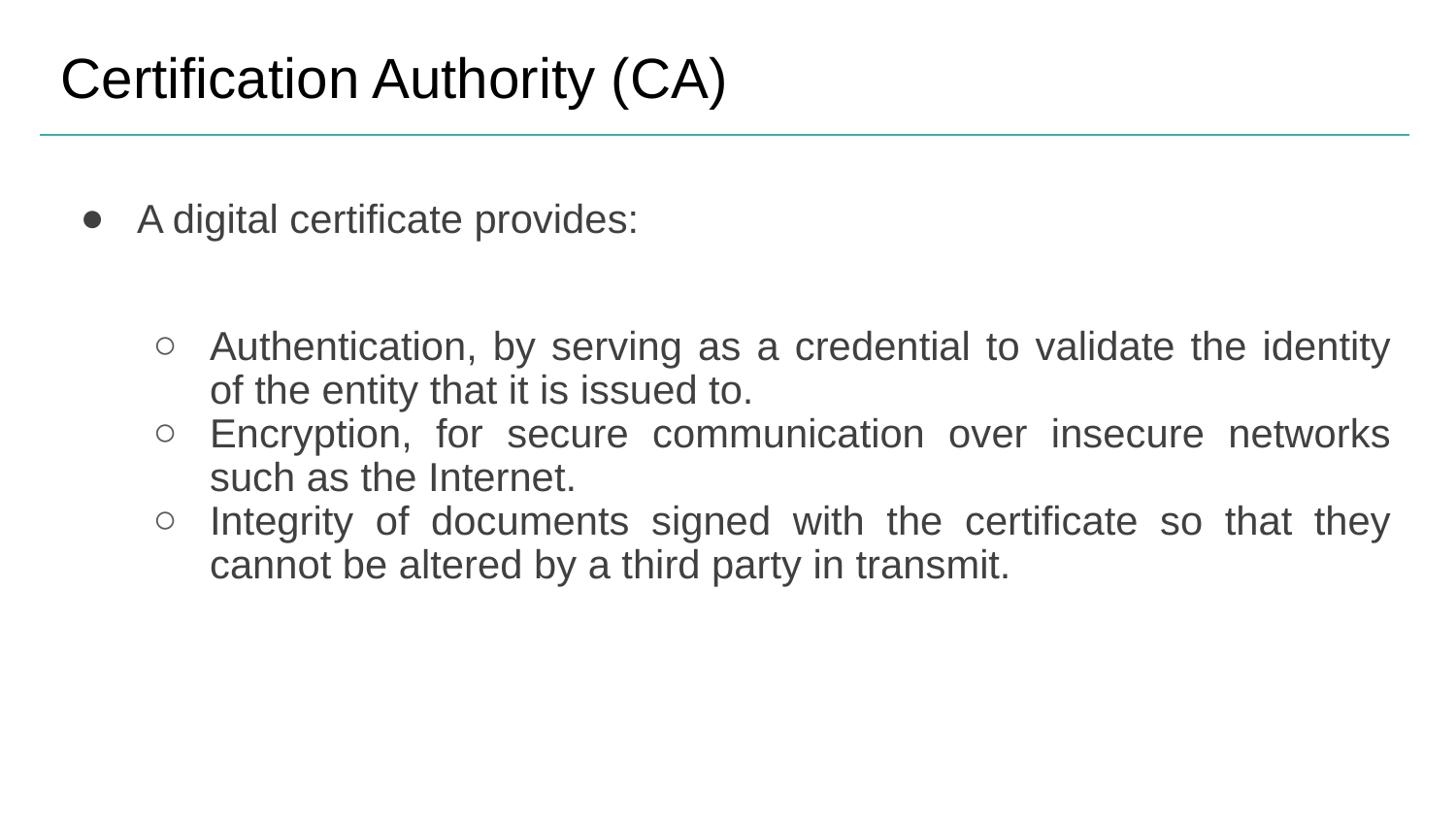

# Certification Authority (CA)

A digital certificate provides:

Authentication, by serving as a credential to validate the identity of the entity that it is issued to.
Encryption, for secure communication over insecure networks such as the Internet.
Integrity of documents signed with the certificate so that they cannot be altered by a third party in transmit.